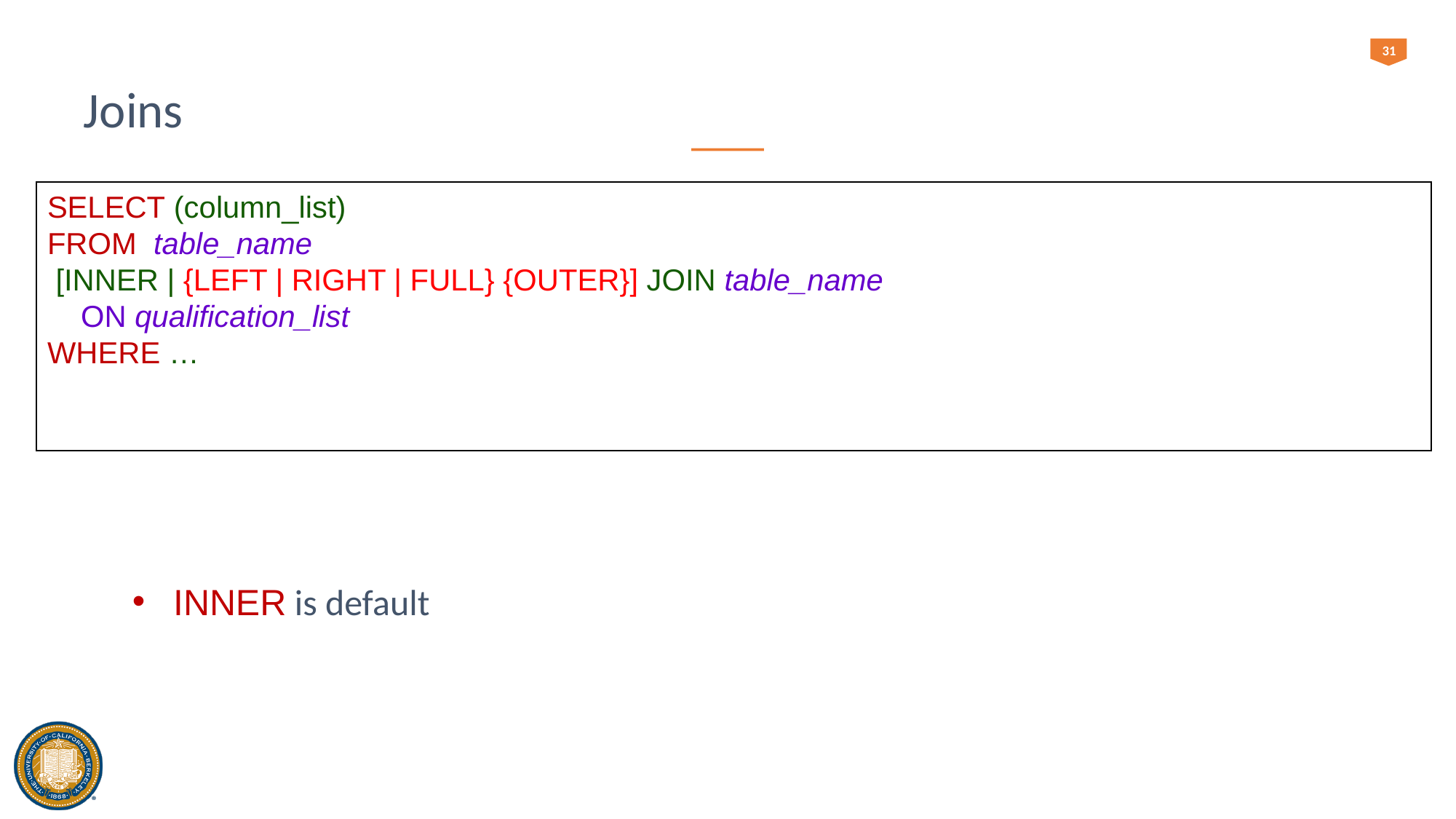

31

# Joins

SELECT (column_list)
FROM  table_name
 [INNER | {LEFT | RIGHT | FULL} {OUTER}] JOIN table_name
    ON qualification_list
WHERE …

INNER is default